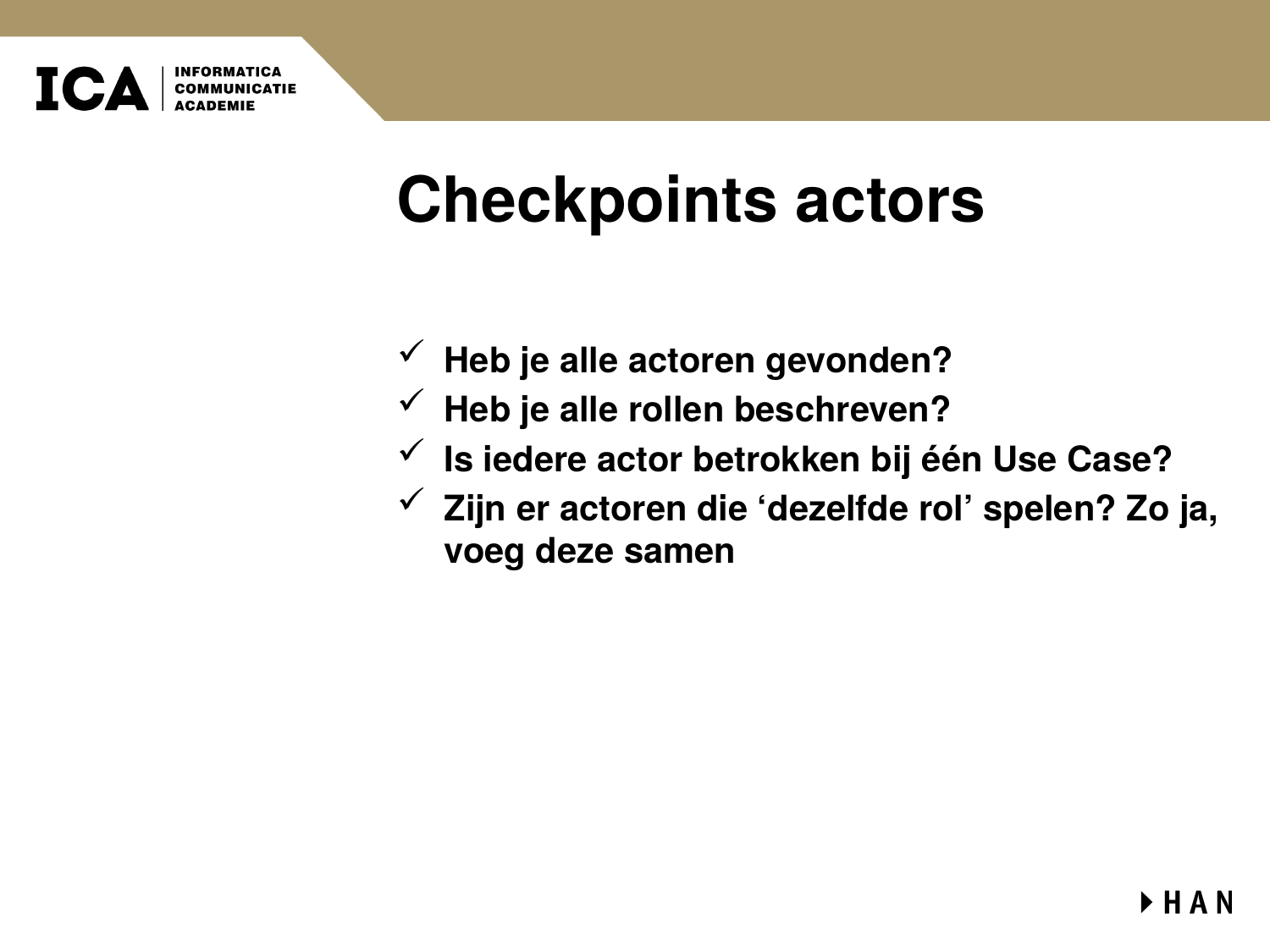

# Checkpoints actors

Heb je alle actoren gevonden?
Heb je alle rollen beschreven?
Is iedere actor betrokken bij één Use Case?
Zijn er actoren die ‘dezelfde rol’ spelen? Zo ja, voeg deze samen